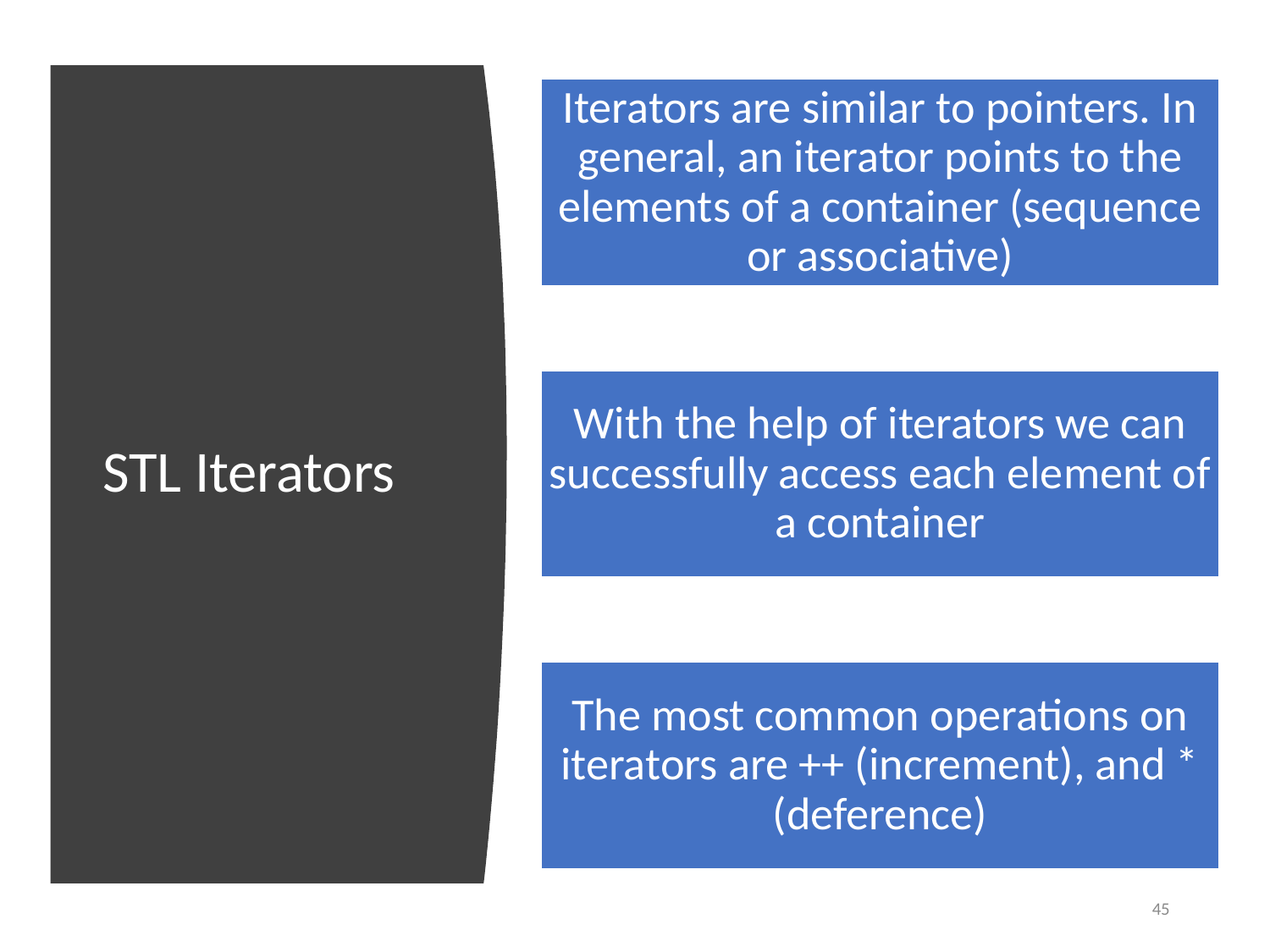

Iterators are similar to pointers. In general, an iterator points to the elements of a container (sequence or associative)
With the help of iterators we can successfully access each element of a container
The most common operations on iterators are ++ (increment), and * (deference)

# STL Iterators
45